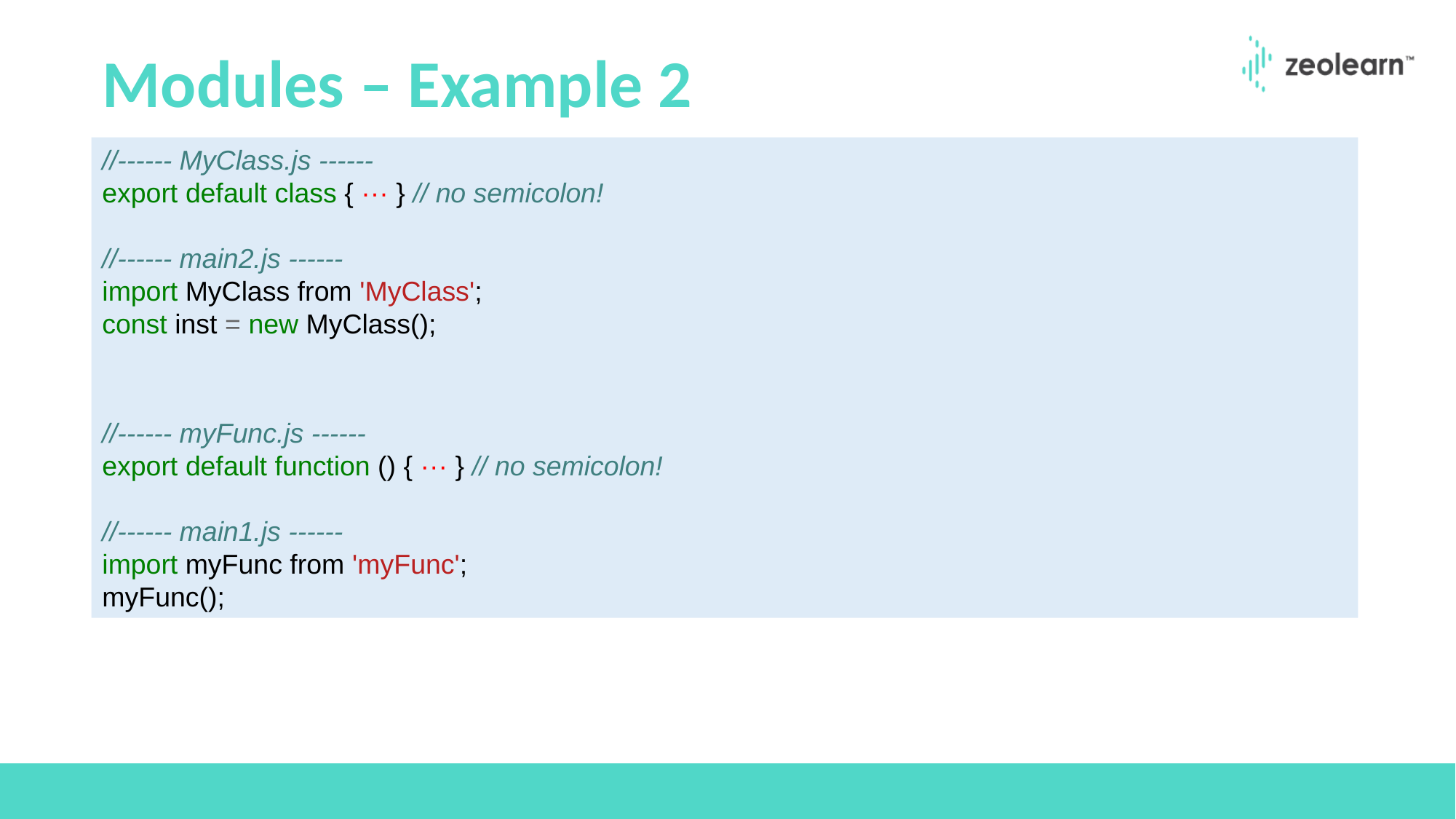

# Modules – Example 2
//------ MyClass.js ------
export default class { ··· } // no semicolon!
//------ main2.js ------
import MyClass from 'MyClass';
const inst = new MyClass();
//------ myFunc.js ------
export default function () { ··· } // no semicolon!
//------ main1.js ------
import myFunc from 'myFunc';
myFunc();